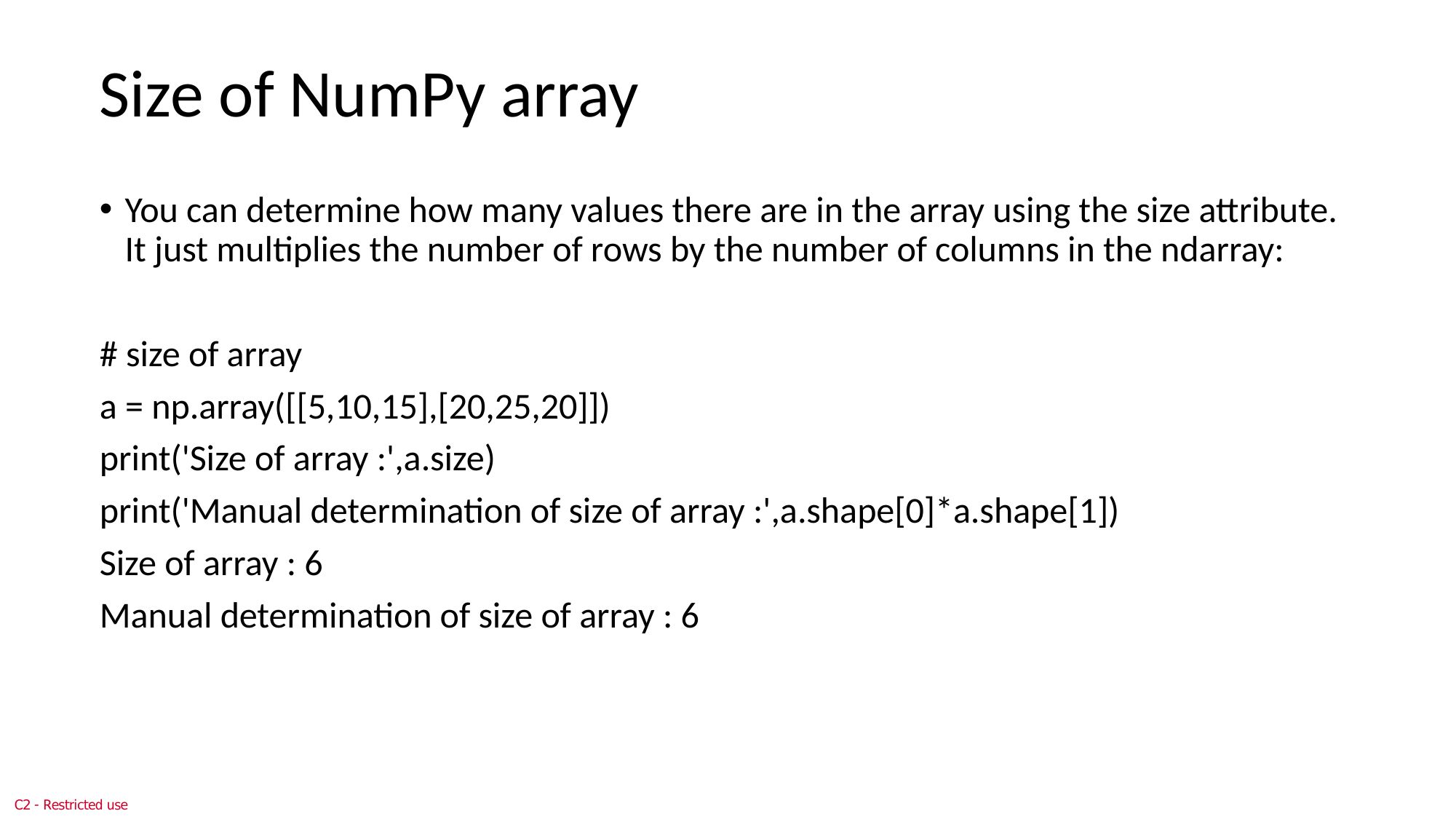

# Size of NumPy array
You can determine how many values there are in the array using the size attribute. It just multiplies the number of rows by the number of columns in the ndarray:

# size of array
a = np.array([[5,10,15],[20,25,20]])
print('Size of array :',a.size)
print('Manual determination of size of array :',a.shape[0]*a.shape[1])
Size of array : 6
Manual determination of size of array : 6